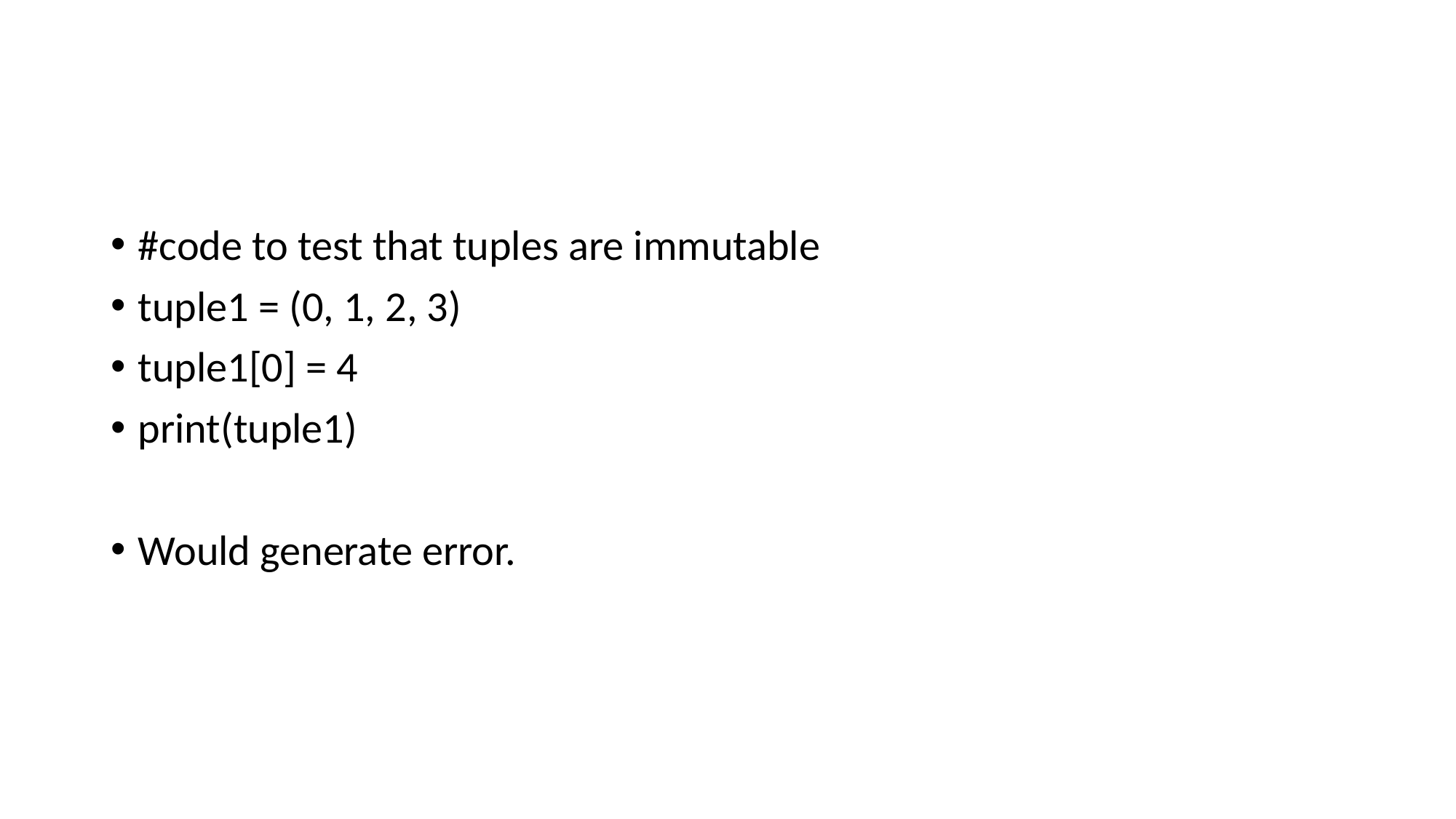

#
#code to test that tuples are immutable
tuple1 = (0, 1, 2, 3)
tuple1[0] = 4
print(tuple1)

Would generate error.